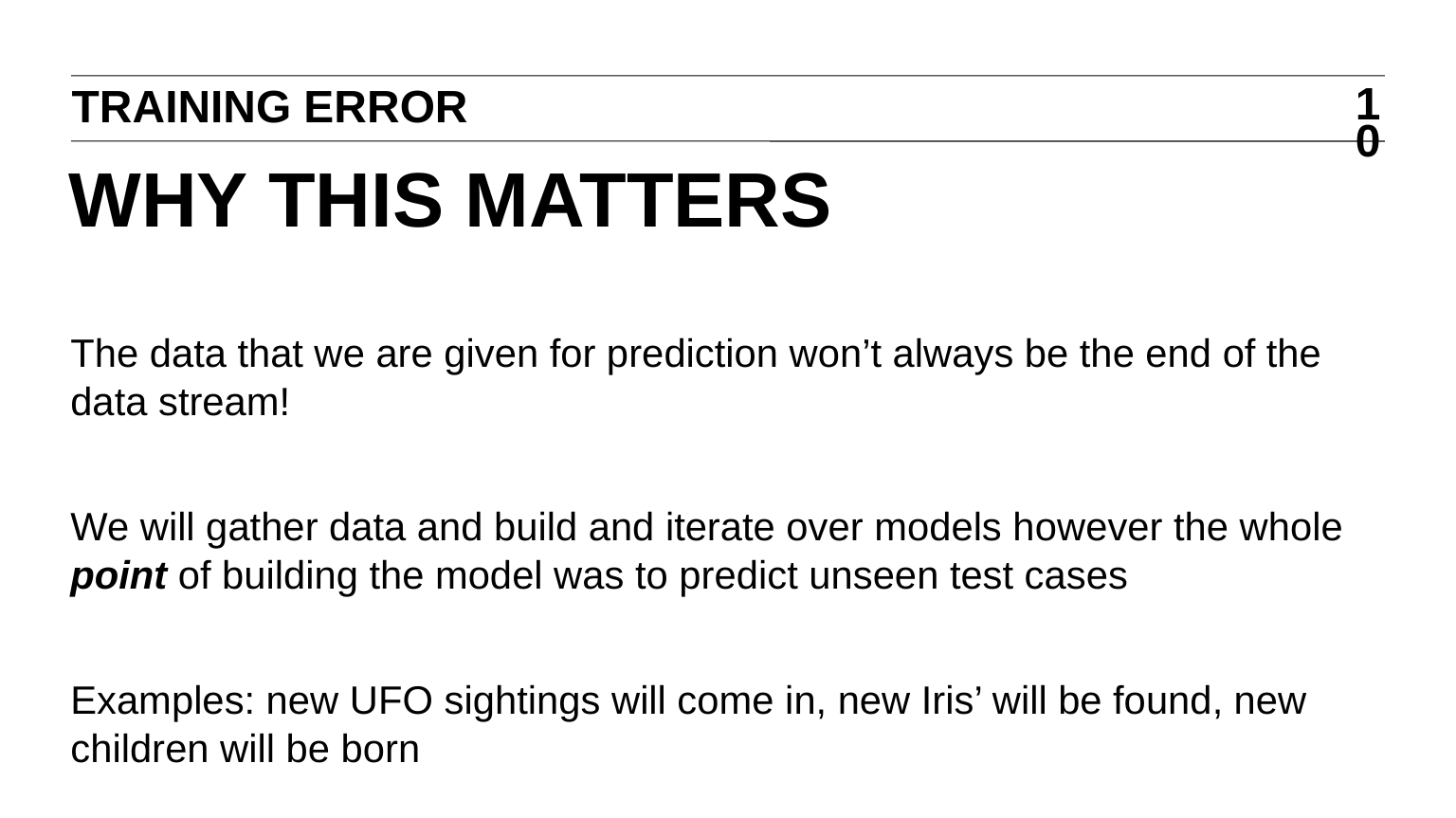

Training error
10
# Why this matters
The data that we are given for prediction won’t always be the end of the data stream!

We will gather data and build and iterate over models however the whole point of building the model was to predict unseen test cases

Examples: new UFO sightings will come in, new Iris’ will be found, new children will be born